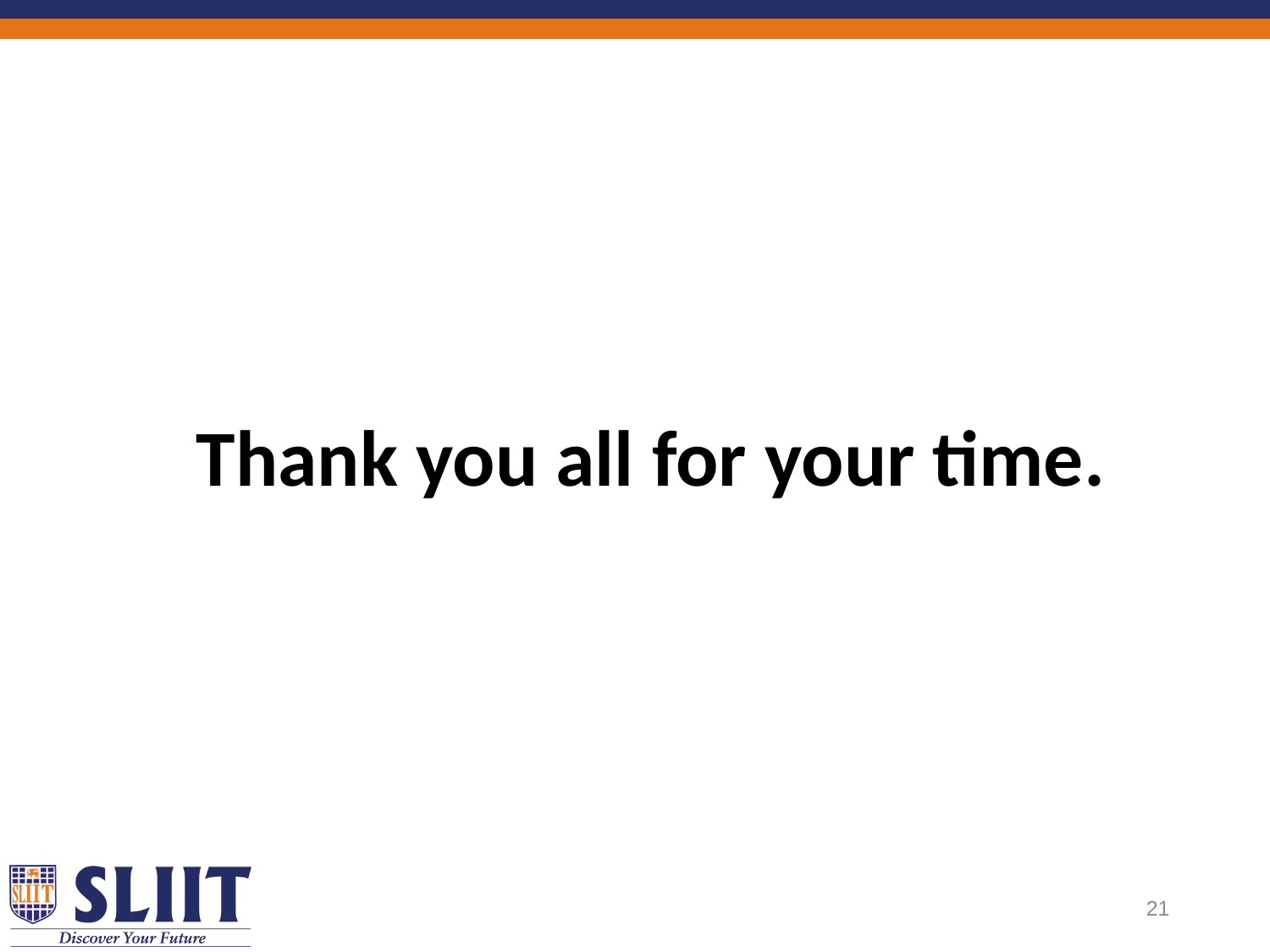

Thank you all for your time.
21